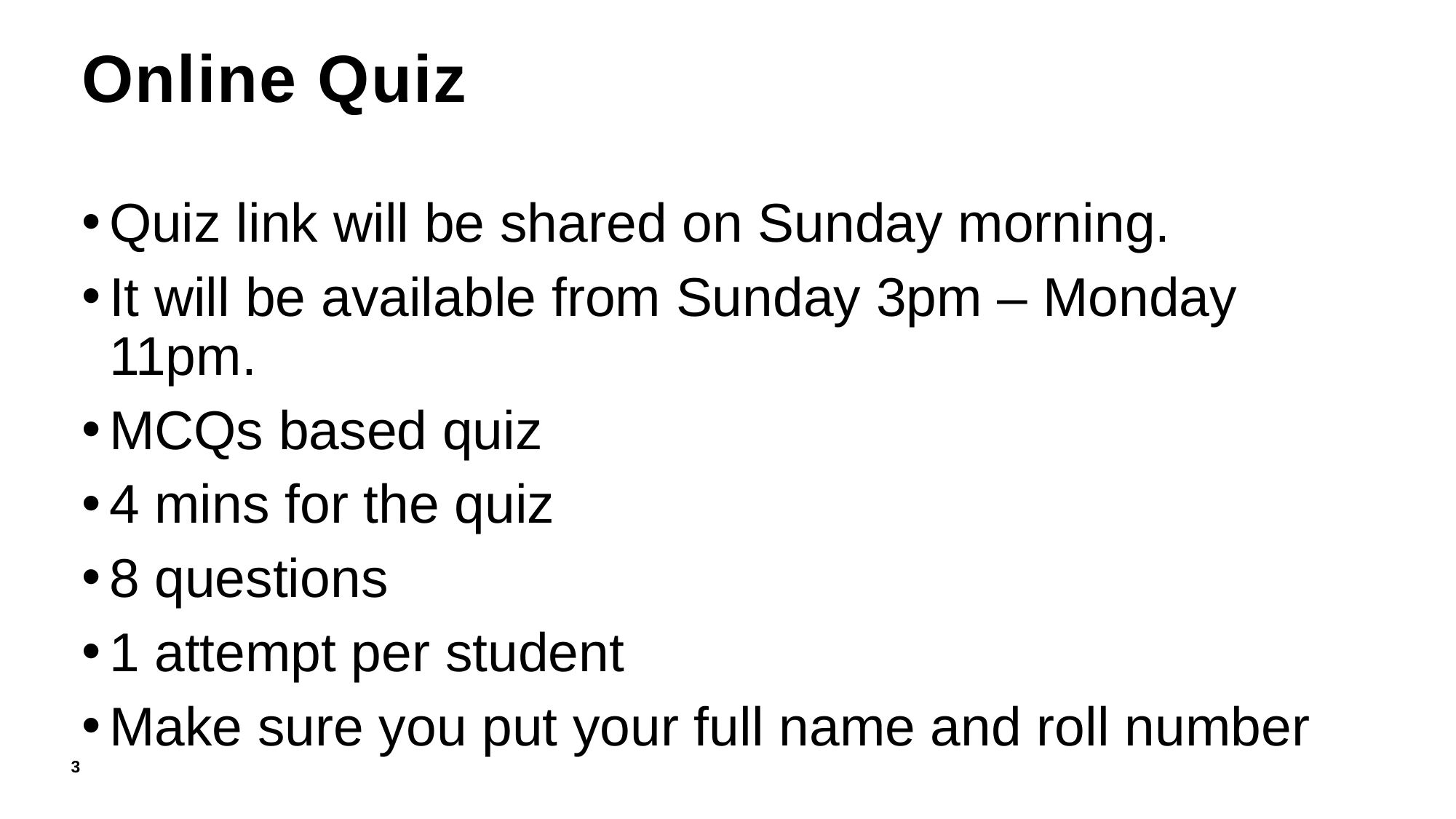

# Online Quiz
Quiz link will be shared on Sunday morning.
It will be available from Sunday 3pm – Monday 11pm.
MCQs based quiz
4 mins for the quiz
8 questions
1 attempt per student
Make sure you put your full name and roll number

3